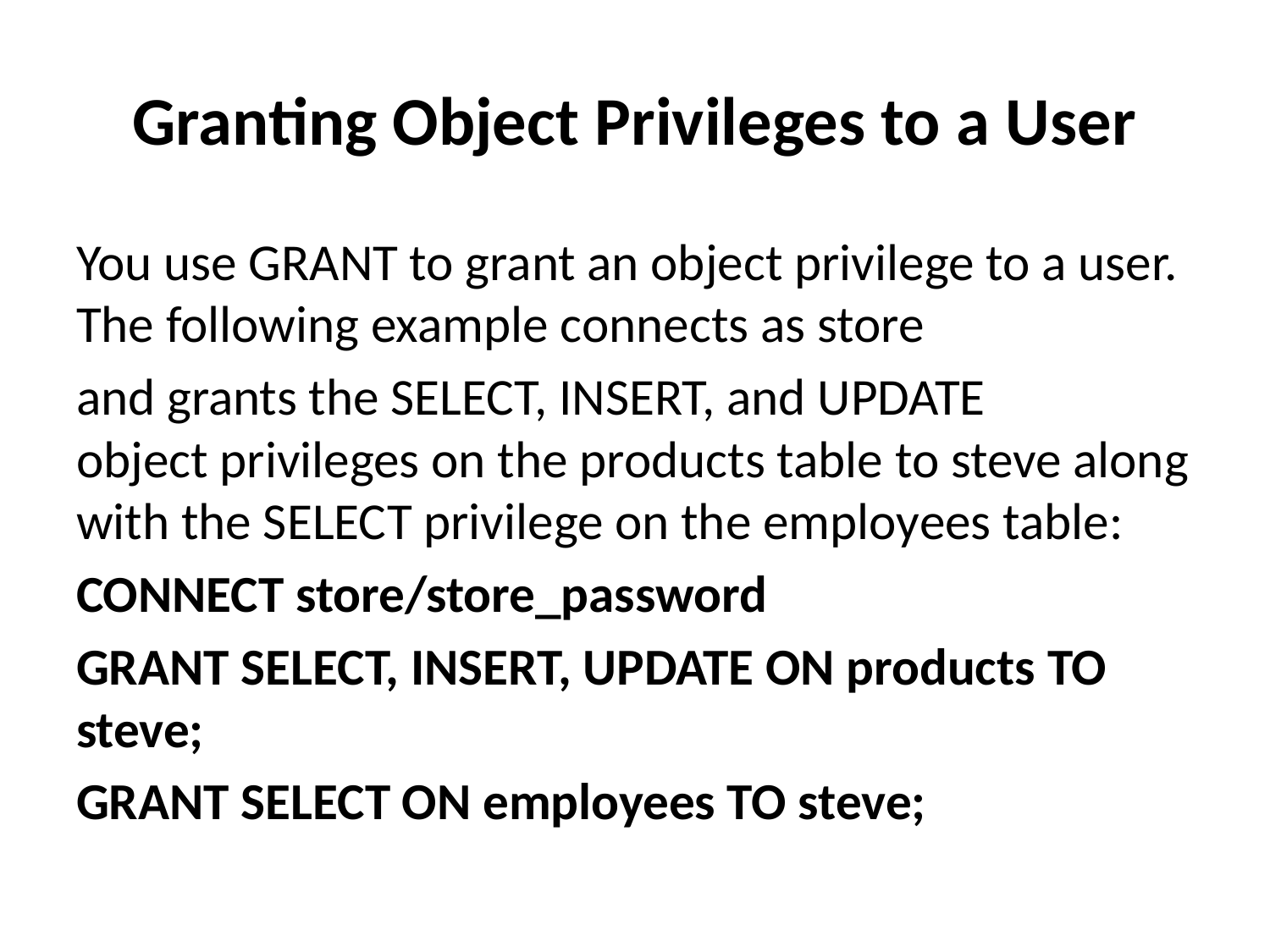

# Granting Object Privileges to a User
You use GRANT to grant an object privilege to a user. The following example connects as store
and grants the SELECT, INSERT, and UPDATE        object privileges on the products table to steve along with the SELECT privilege on the employees table:
CONNECT store/store_password
GRANT SELECT, INSERT, UPDATE ON products TO steve;
GRANT SELECT ON employees TO steve;